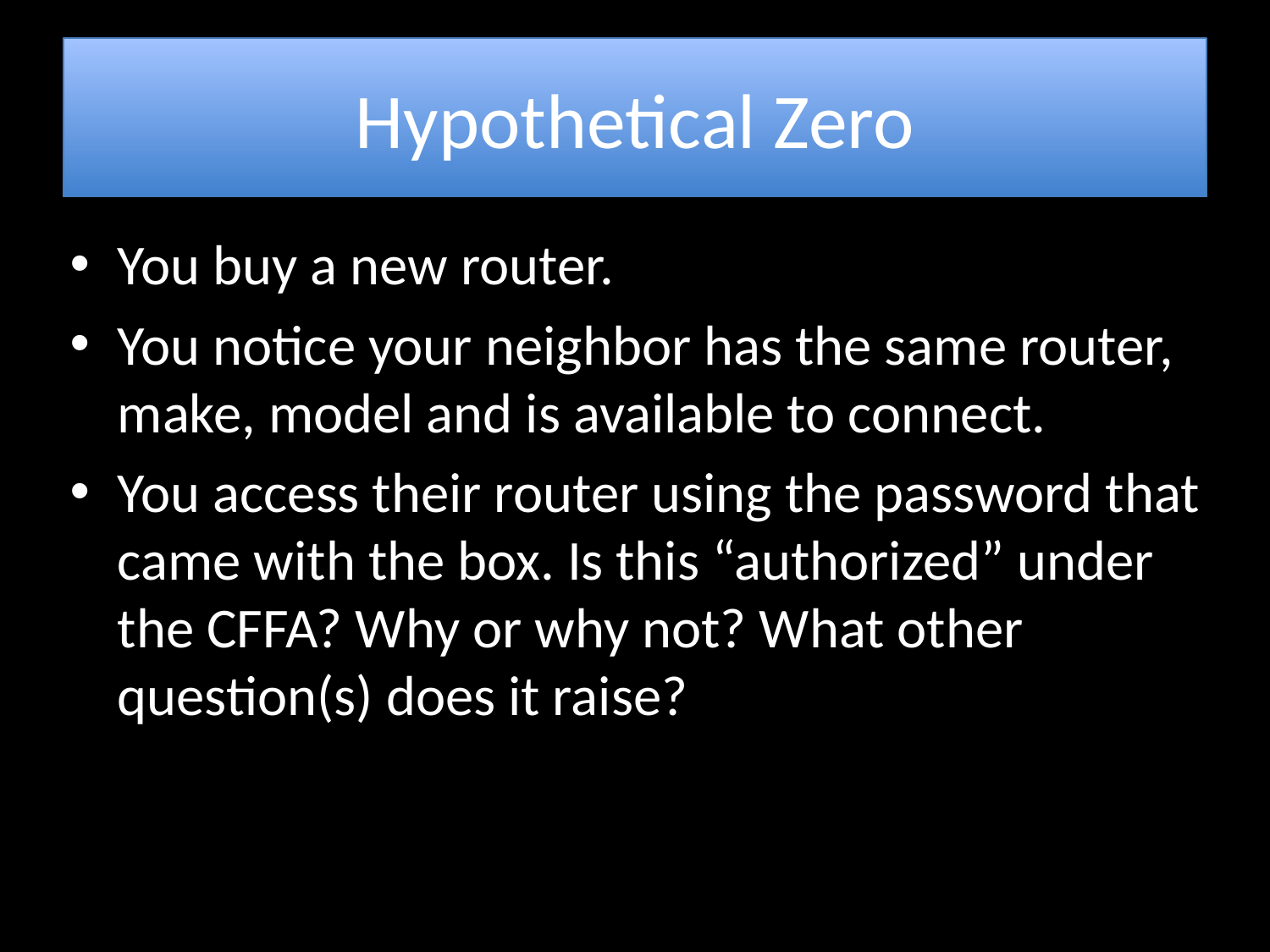

# Hypothetical Zero
You buy a new router.
You notice your neighbor has the same router, make, model and is available to connect.
You access their router using the password that came with the box. Is this “authorized” under the CFFA? Why or why not? What other question(s) does it raise?